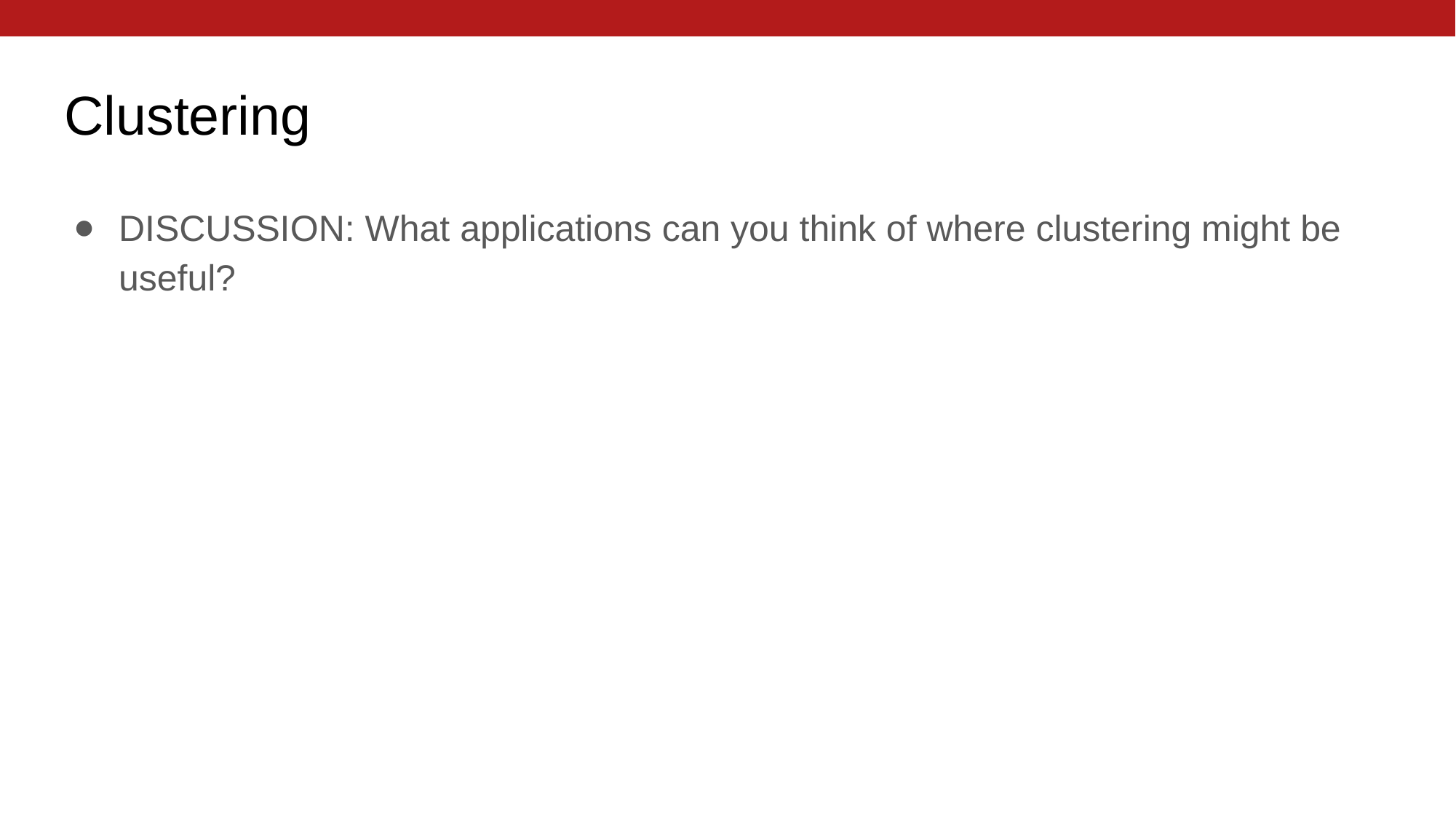

# Clustering
DISCUSSION: What applications can you think of where clustering might be useful?